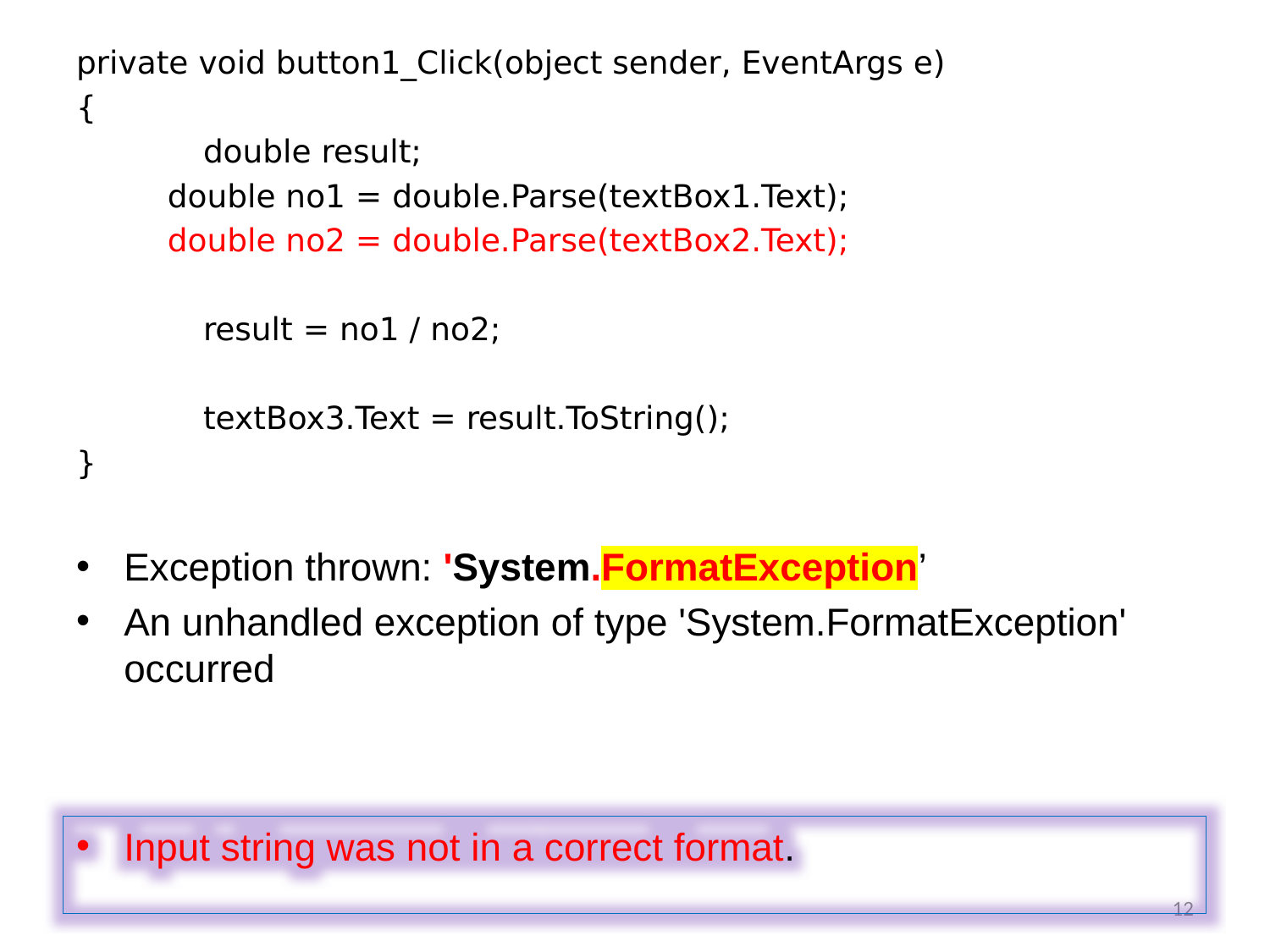

private void button1_Click(object sender, EventArgs e)
{
	double result;
         double no1 = double.Parse(textBox1.Text);
         double no2 = double.Parse(textBox2.Text);

	result = no1 / no2;

	textBox3.Text = result.ToString();
}

Exception thrown: 'System.FormatException’
An unhandled exception of type 'System.FormatException' occurred

#
Input string was not in a correct format.

12